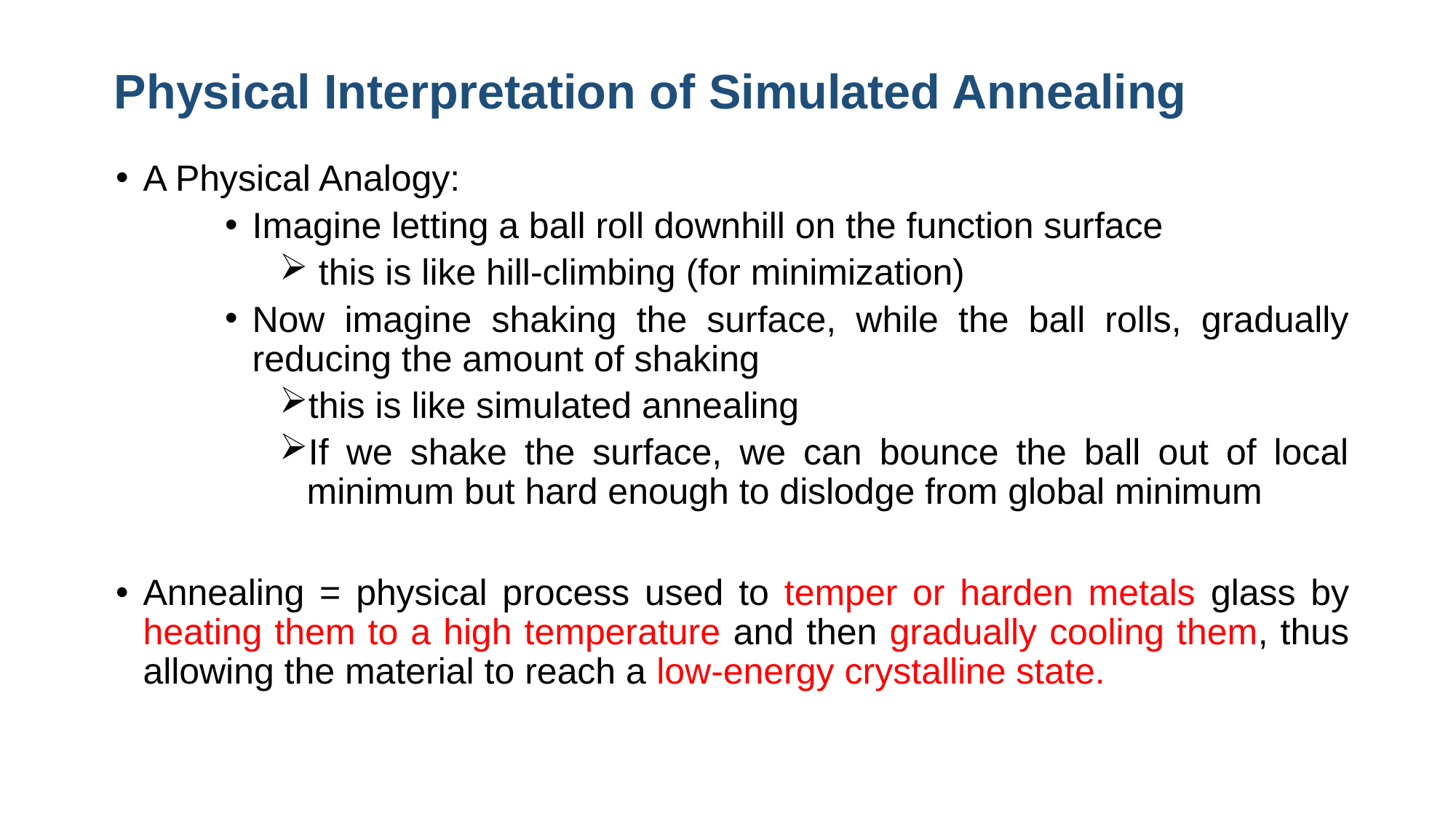

# Physical Interpretation of Simulated Annealing
A Physical Analogy:
Imagine letting a ball roll downhill on the function surface
 this is like hill-climbing (for minimization)
Now imagine shaking the surface, while the ball rolls, gradually reducing the amount of shaking
this is like simulated annealing
If we shake the surface, we can bounce the ball out of local minimum but hard enough to dislodge from global minimum

Annealing = physical process used to temper or harden metals glass by heating them to a high temperature and then gradually cooling them, thus allowing the material to reach a low-energy crystalline state.